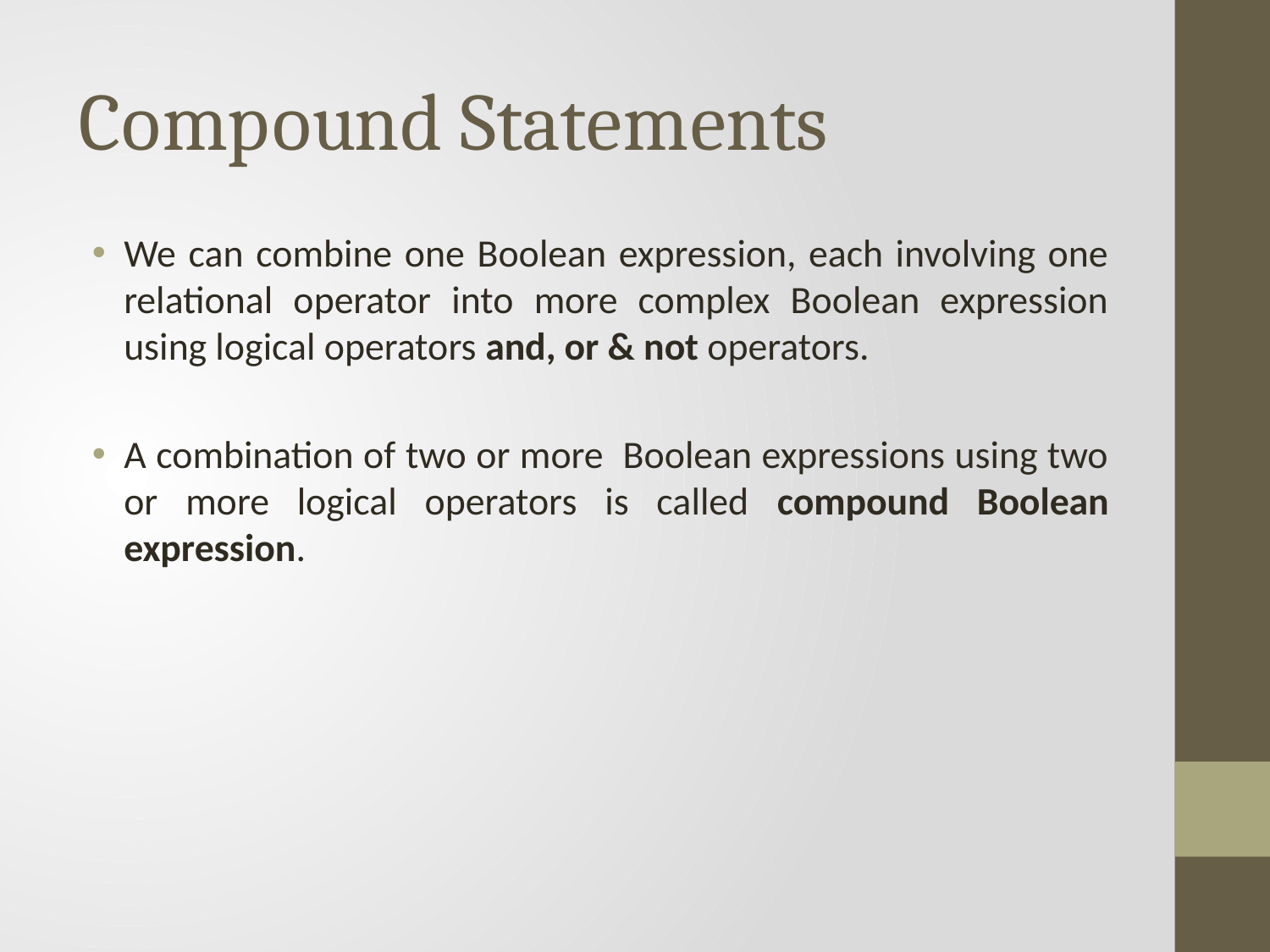

# Compound Statements
We can combine one Boolean expression, each involving one relational operator into more complex Boolean expression using logical operators and, or & not operators.

A combination of two or more  Boolean expressions using two or more logical operators is called compound Boolean expression.